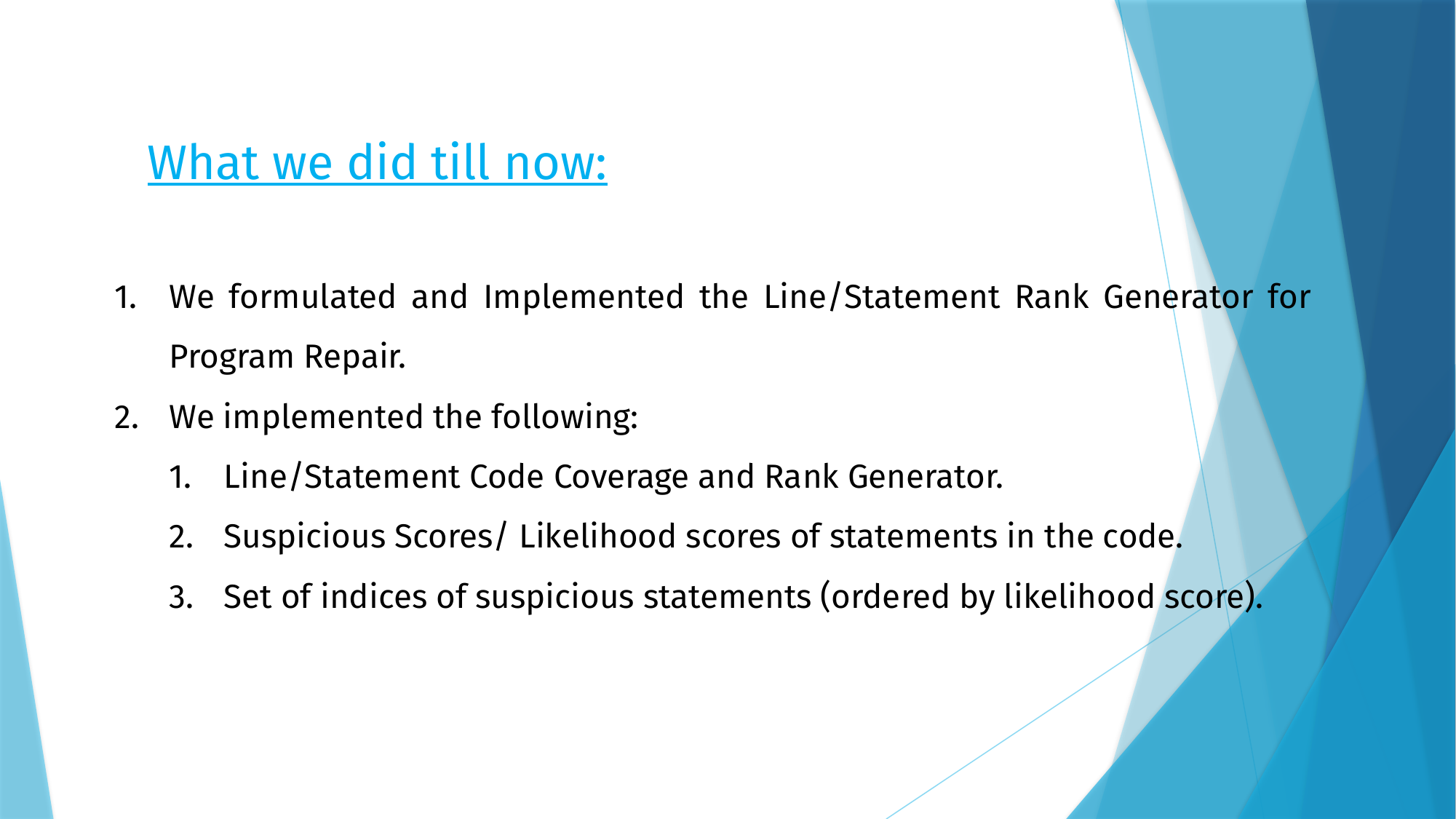

What we did till now:
We formulated and Implemented the Line/Statement Rank Generator for Program Repair.
We implemented the following:
Line/Statement Code Coverage and Rank Generator.
Suspicious Scores/ Likelihood scores of statements in the code.
Set of indices of suspicious statements (ordered by likelihood score).